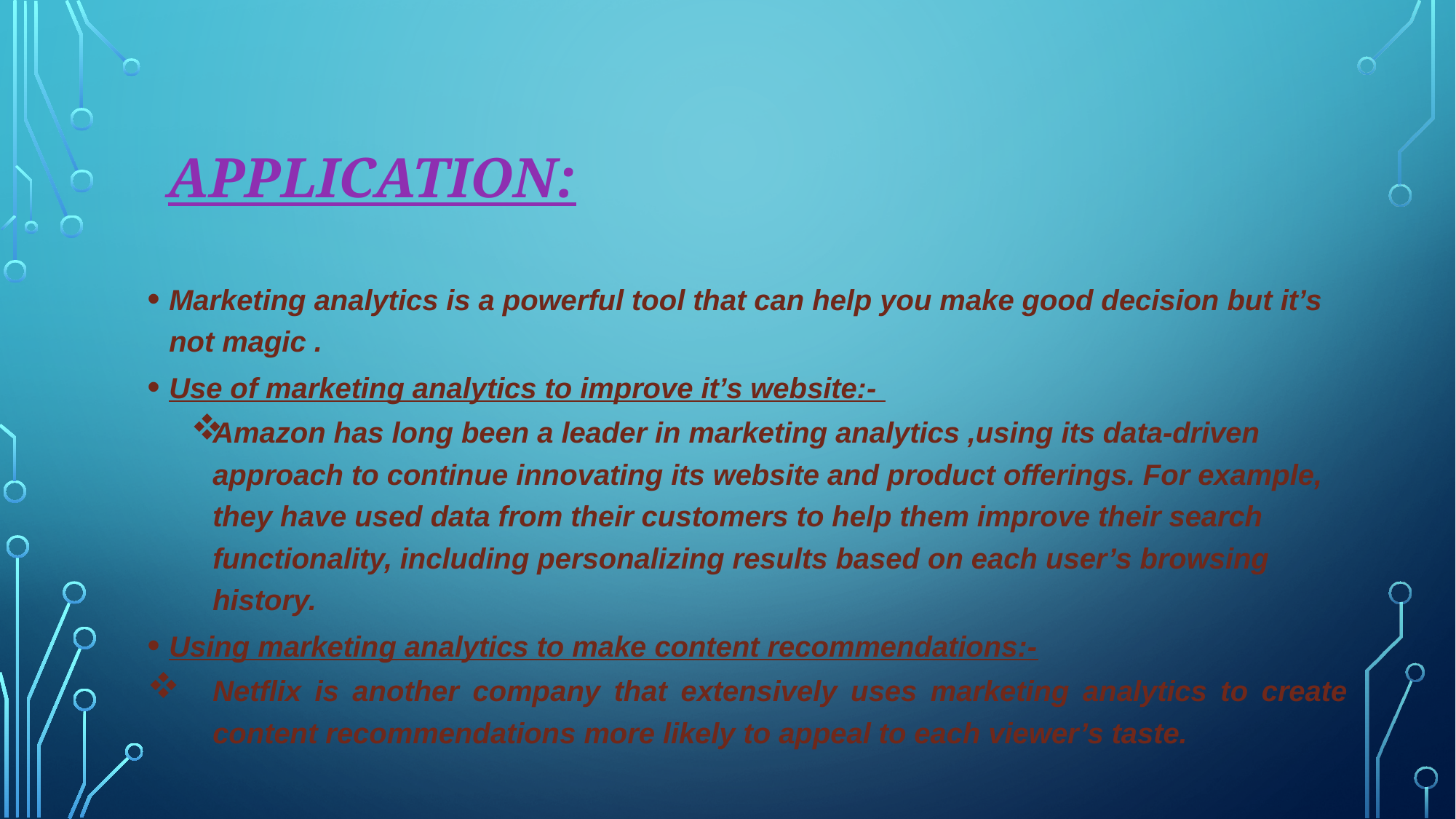

# Application:
Marketing analytics is a powerful tool that can help you make good decision but it’s not magic .
Use of marketing analytics to improve it’s website:-
Amazon has long been a leader in marketing analytics ,using its data-driven approach to continue innovating its website and product offerings. For example, they have used data from their customers to help them improve their search functionality, including personalizing results based on each user’s browsing history.
Using marketing analytics to make content recommendations:-
Netflix is another company that extensively uses marketing analytics to create content recommendations more likely to appeal to each viewer’s taste.